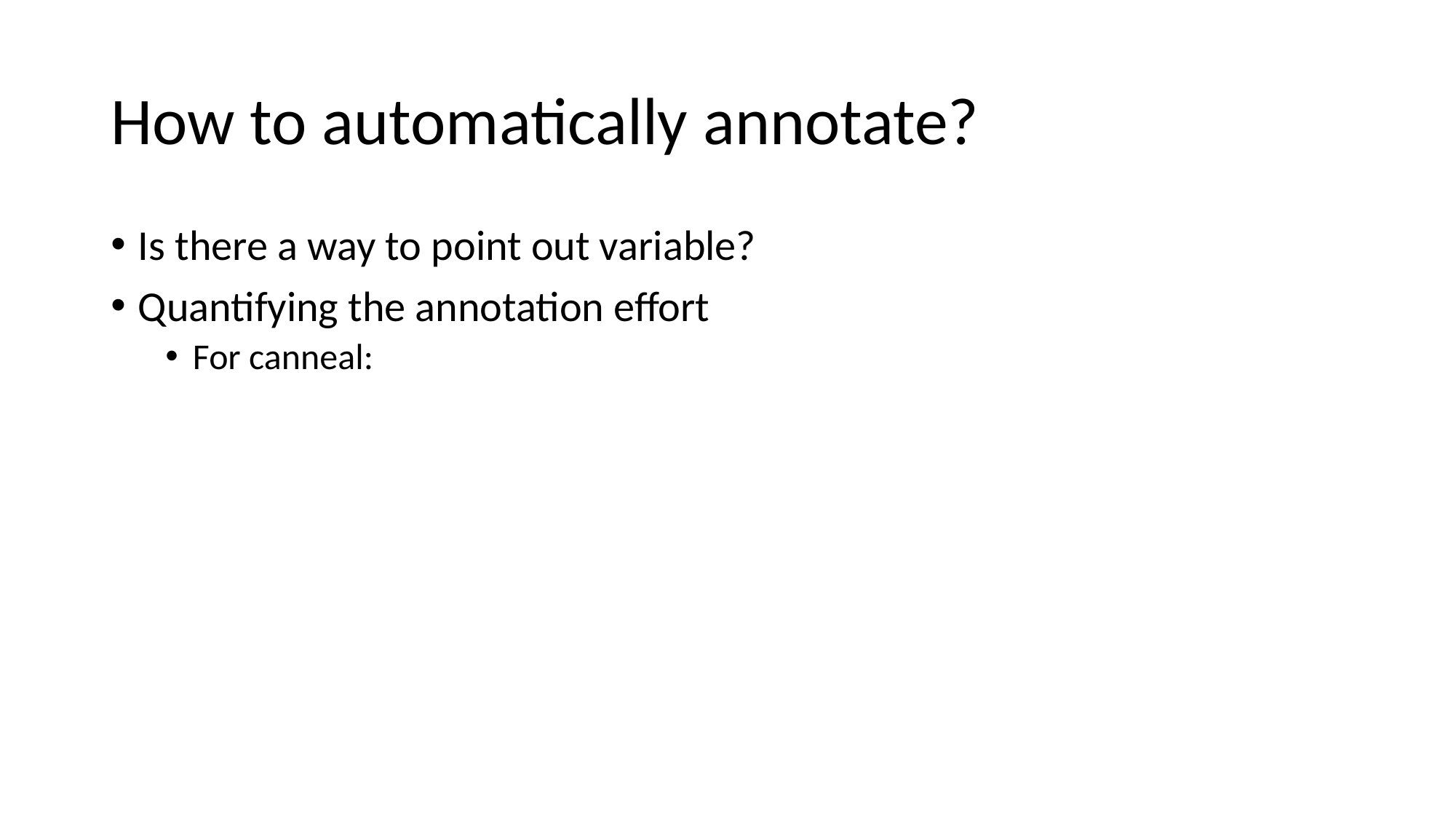

# How to automatically annotate?
Is there a way to point out variable?
Quantifying the annotation effort
For canneal: